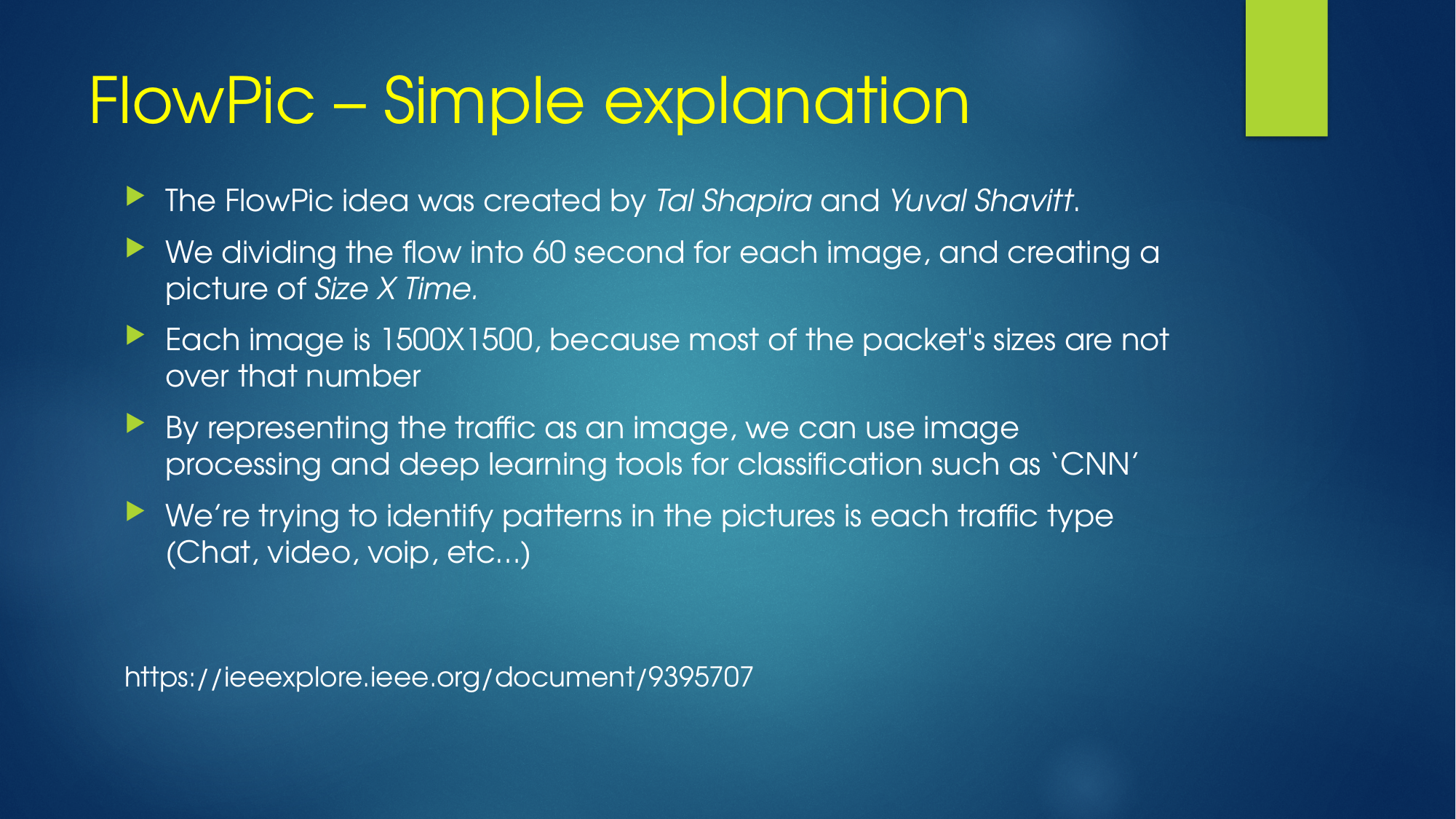

# FlowPic – Simple explanation
The FlowPic idea was created by Tal Shapira and Yuval Shavitt.
We dividing the flow into 60 second for each image, and creating a picture of Size X Time.
Each image is 1500X1500, because most of the packet's sizes are not over that number
By representing the traffic as an image, we can use image processing and deep learning tools for classification such as ‘CNN’
We’re trying to identify patterns in the pictures is each traffic type (Chat, video, voip, etc…)

https://ieeexplore.ieee.org/document/9395707